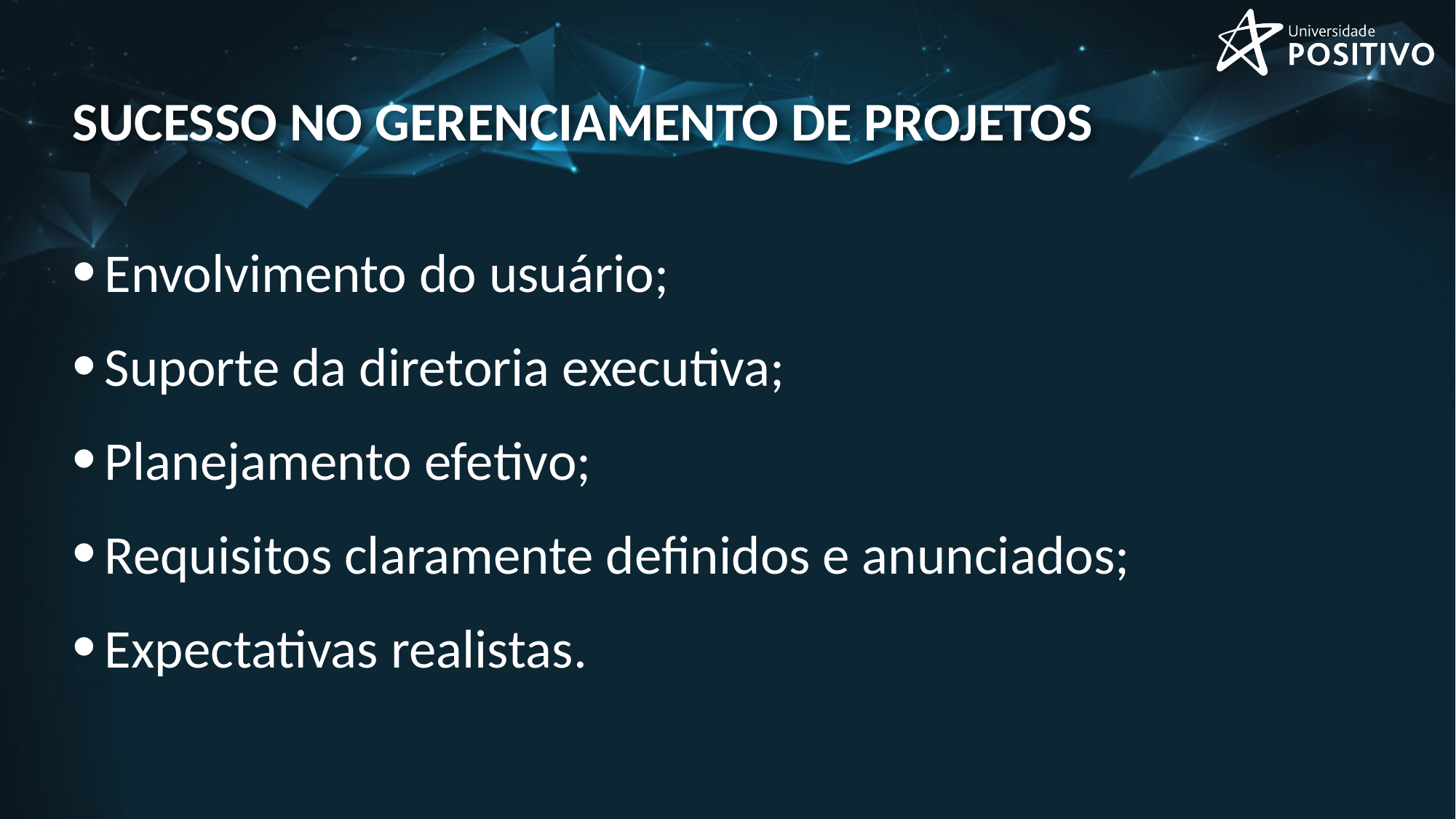

# sucesso no gerenciamento de projetos
Envolvimento do usuário;
Suporte da diretoria executiva;
Planejamento efetivo;
Requisitos claramente definidos e anunciados;
Expectativas realistas.